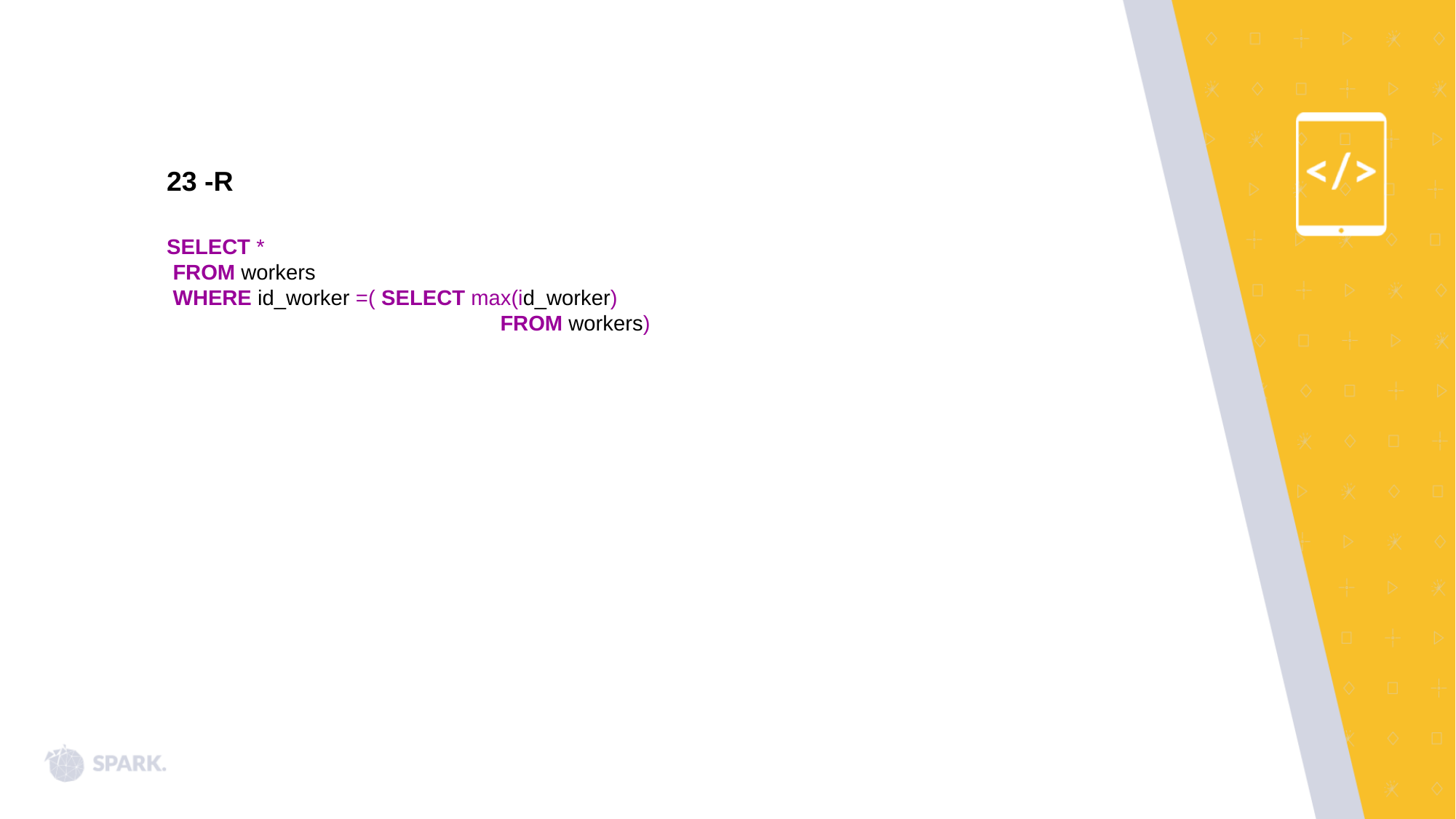

23 -R
SELECT *
 FROM workers
 WHERE id_worker =( SELECT max(id_worker)
			 FROM workers)